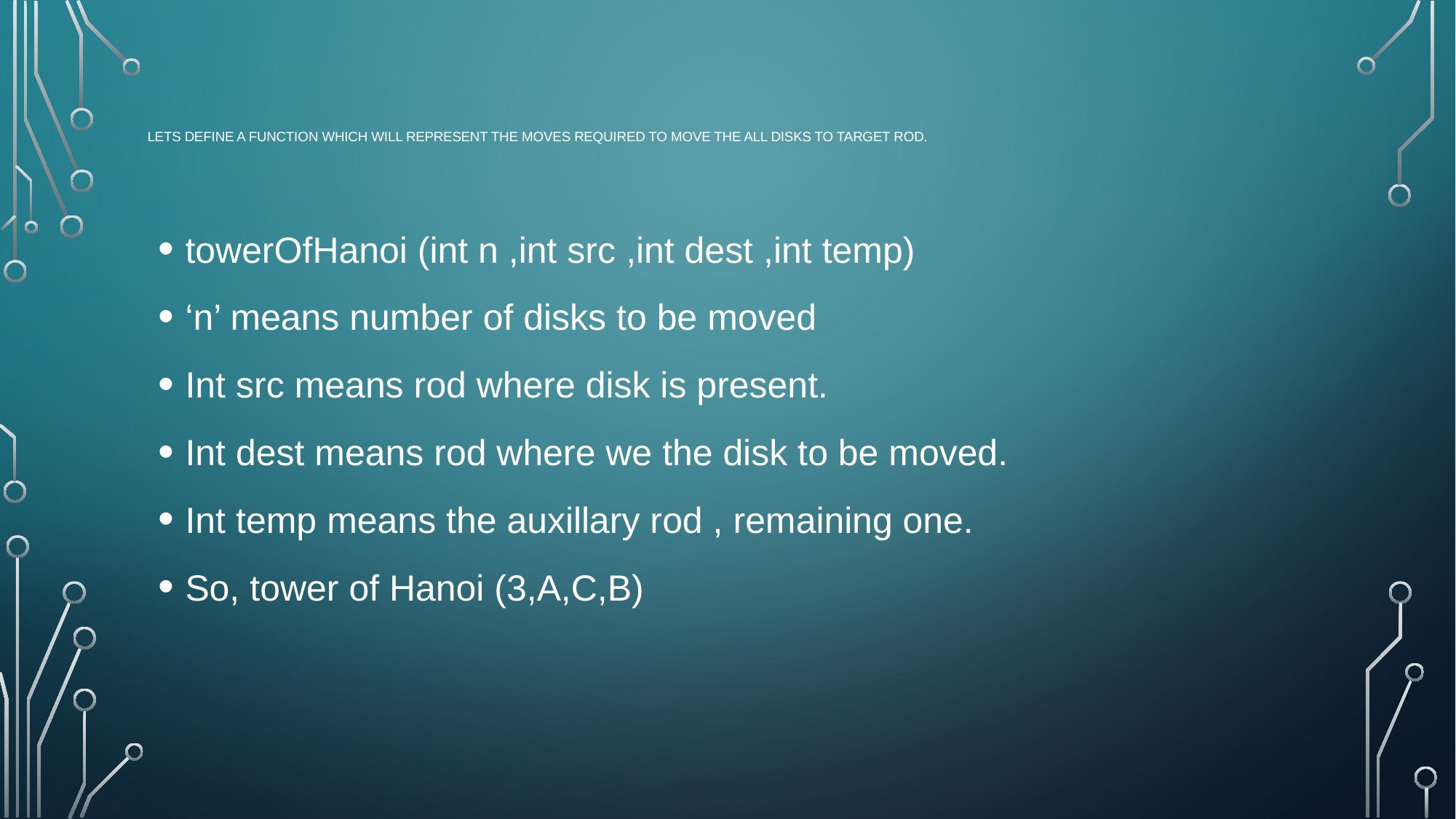

# Lets Define a function which will represent the moves required to move the all disks to target rod.
towerOfHanoi (int n ,int src ,int dest ,int temp)
‘n’ means number of disks to be moved
Int src means rod where disk is present.
Int dest means rod where we the disk to be moved.
Int temp means the auxillary rod , remaining one.
So, tower of Hanoi (3,A,C,B)